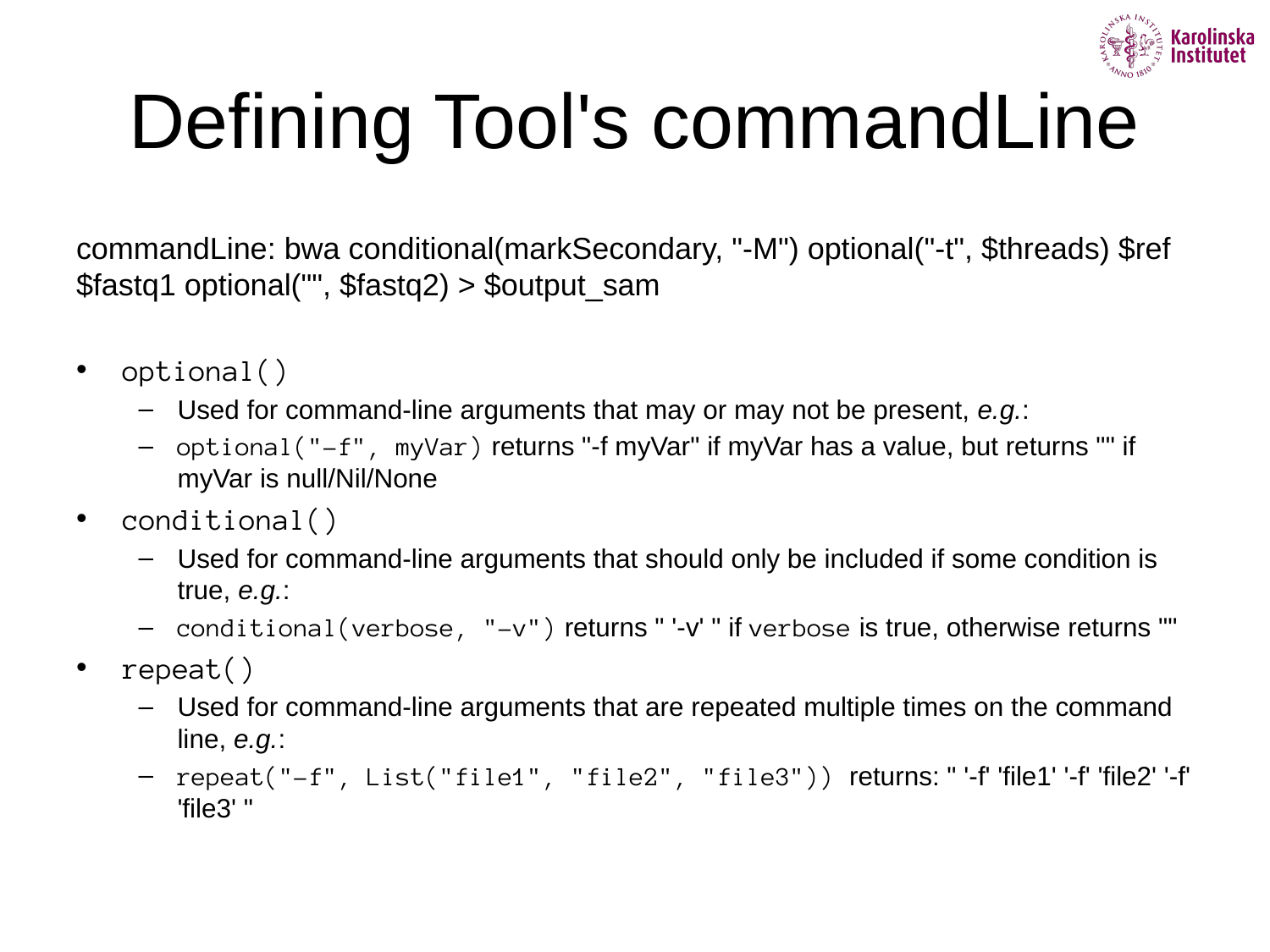

# Defining Tool's commandLine
commandLine: bwa conditional(markSecondary, "-M") optional("-t", $threads) $ref $fastq1 optional("", $fastq2) > $output_sam

optional()
Used for command-line arguments that may or may not be present, e.g.:
optional("-f", myVar) returns "-f myVar" if myVar has a value, but returns "" if myVar is null/Nil/None
conditional()
Used for command-line arguments that should only be included if some condition is true, e.g.:
conditional(verbose, "-v") returns " '-v' " if verbose is true, otherwise returns ""
repeat()
Used for command-line arguments that are repeated multiple times on the command line, e.g.:
repeat("-f", List("file1", "file2", "file3")) returns: " '-f' 'file1' '-f' 'file2' '-f' 'file3' "